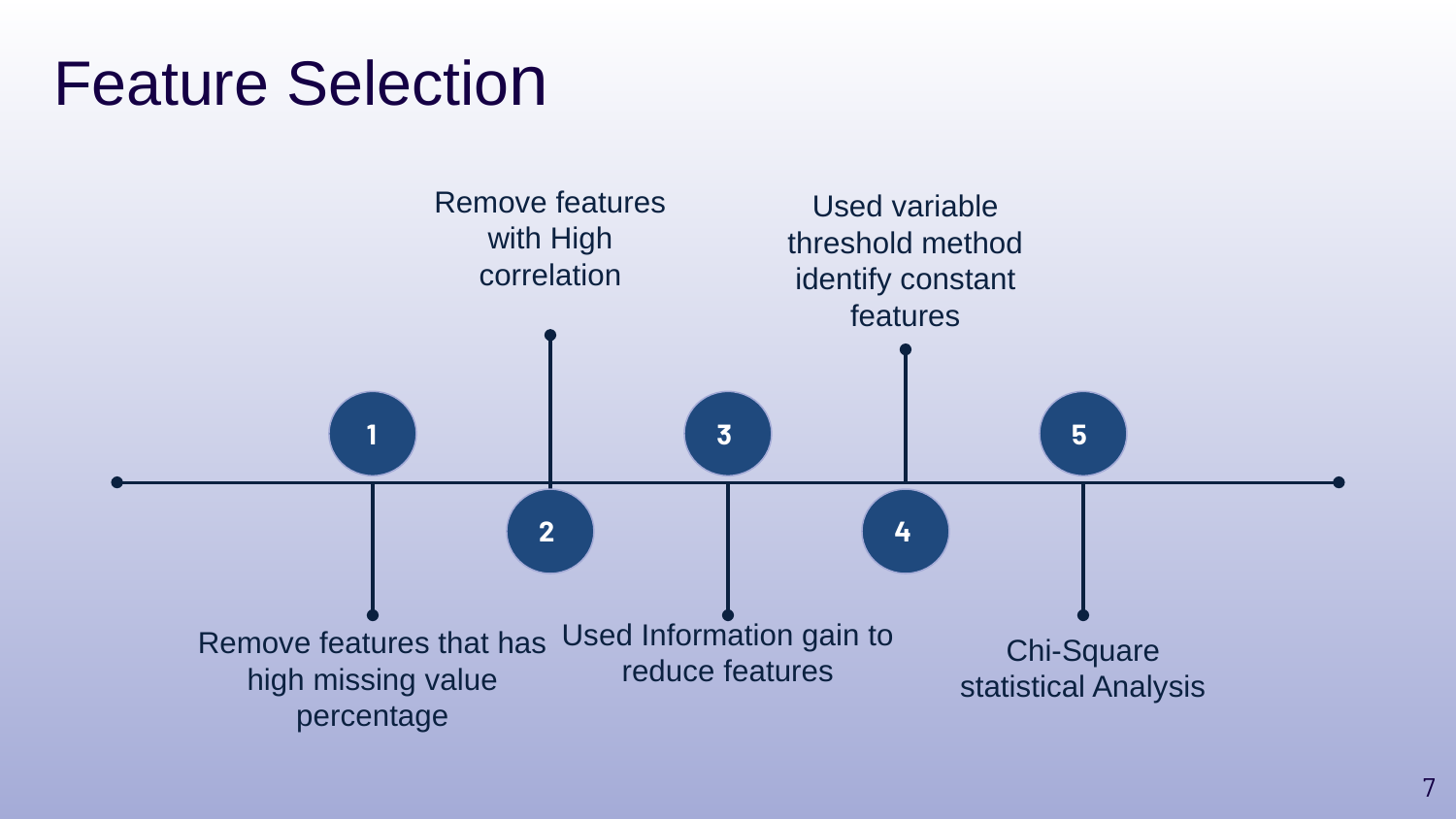

Feature Selection

Remove features with High correlation

Used variable threshold method identify constant features

5
1
3

2
4

Chi-Square statistical Analysis

Used Information gain to reduce features
Remove features that has high missing value percentage
7